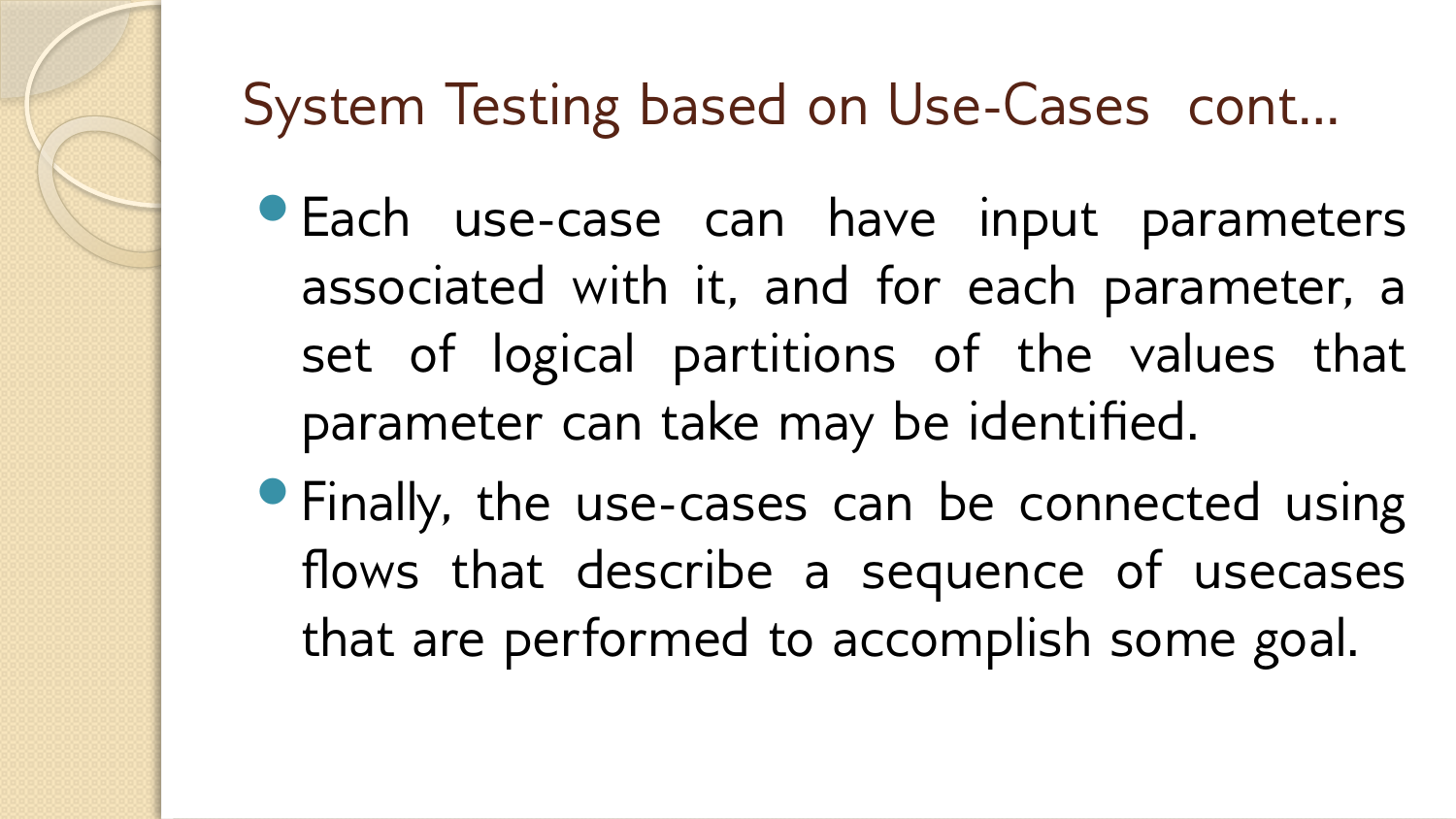

# System Testing based on Use-Cases  cont…
Each use-case can have input parameters associated with it, and for each parameter, a set of logical partitions of the values that parameter can take may be identified.
Finally, the use-cases can be connected using flows that describe a sequence of usecases that are performed to accomplish some goal.